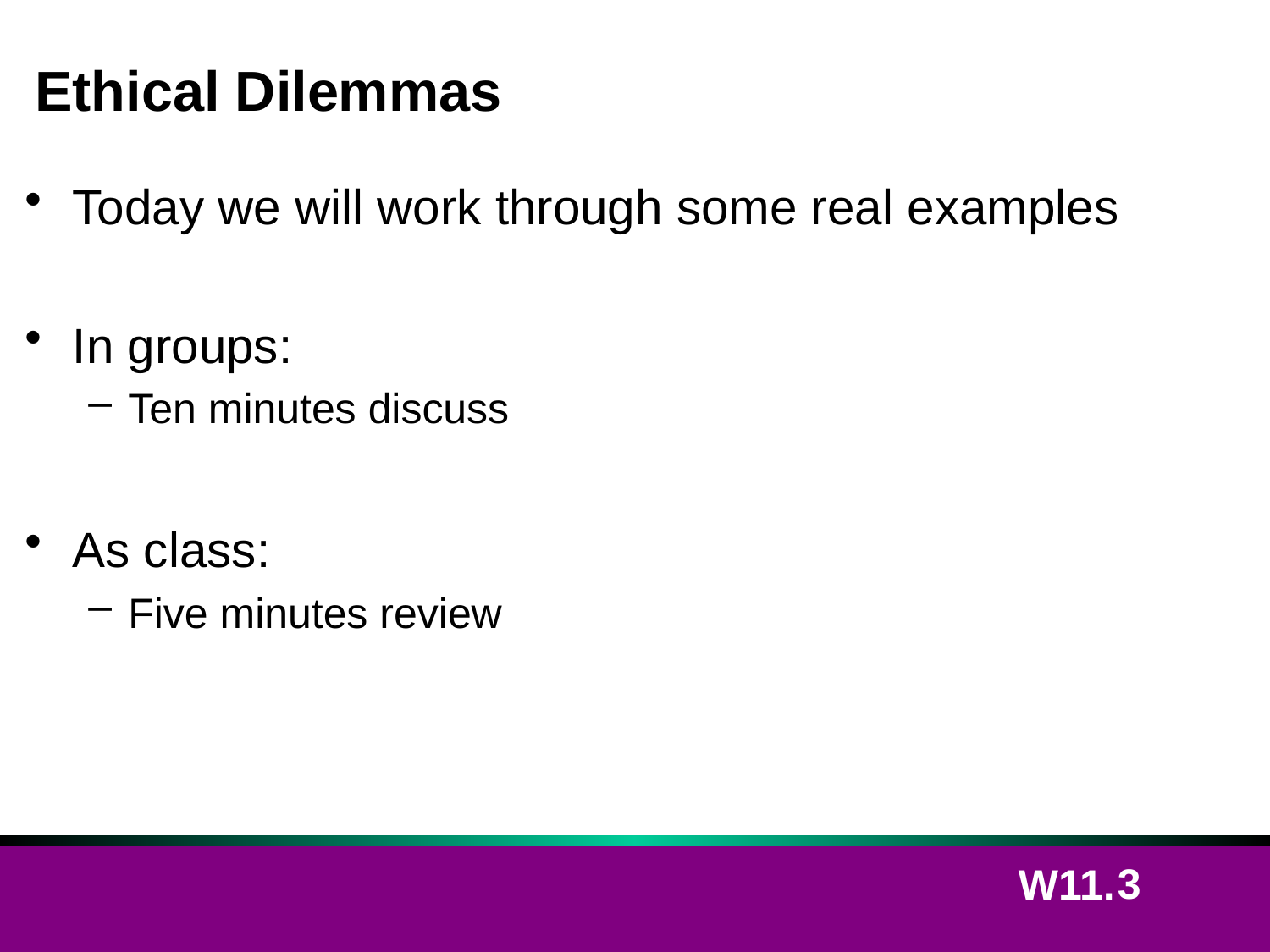

# Ethical Dilemmas
Today we will work through some real examples

In groups:
Ten minutes discuss

As class:
Five minutes review